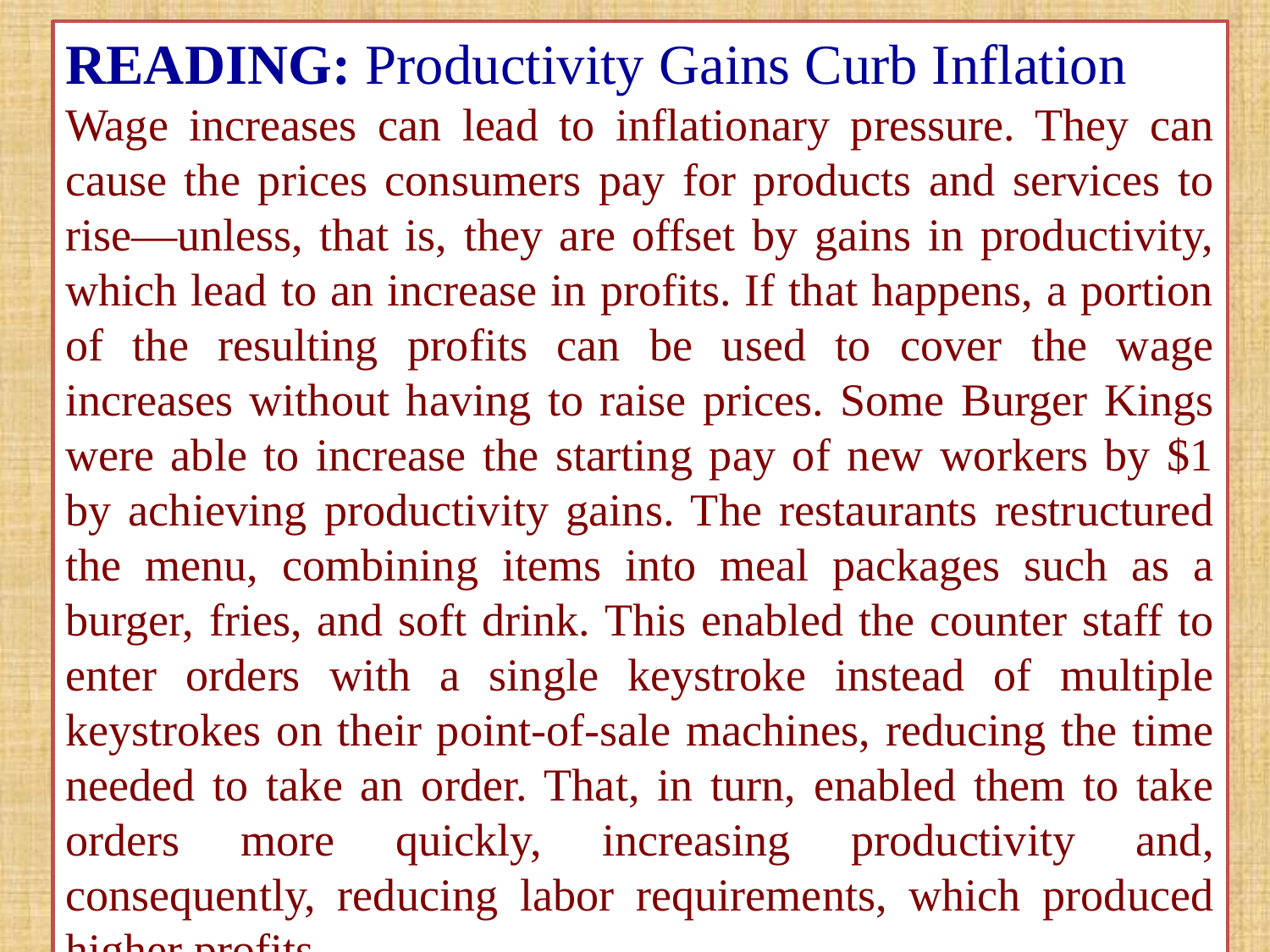

READING: Productivity Gains Curb Inflation
Wage increases can lead to inflationary pressure. They can cause the prices consumers pay for products and services to rise—unless, that is, they are offset by gains in productivity, which lead to an increase in profits. If that happens, a portion of the resulting profits can be used to cover the wage increases without having to raise prices. Some Burger Kings were able to increase the starting pay of new workers by $1 by achieving productivity gains. The restaurants restructured the menu, combining items into meal packages such as a burger, fries, and soft drink. This enabled the counter staff to enter orders with a single keystroke instead of multiple keystrokes on their point-of-sale machines, reducing the time needed to take an order. That, in turn, enabled them to take orders more quickly, increasing productivity and, consequently, reducing labor requirements, which produced higher profits.